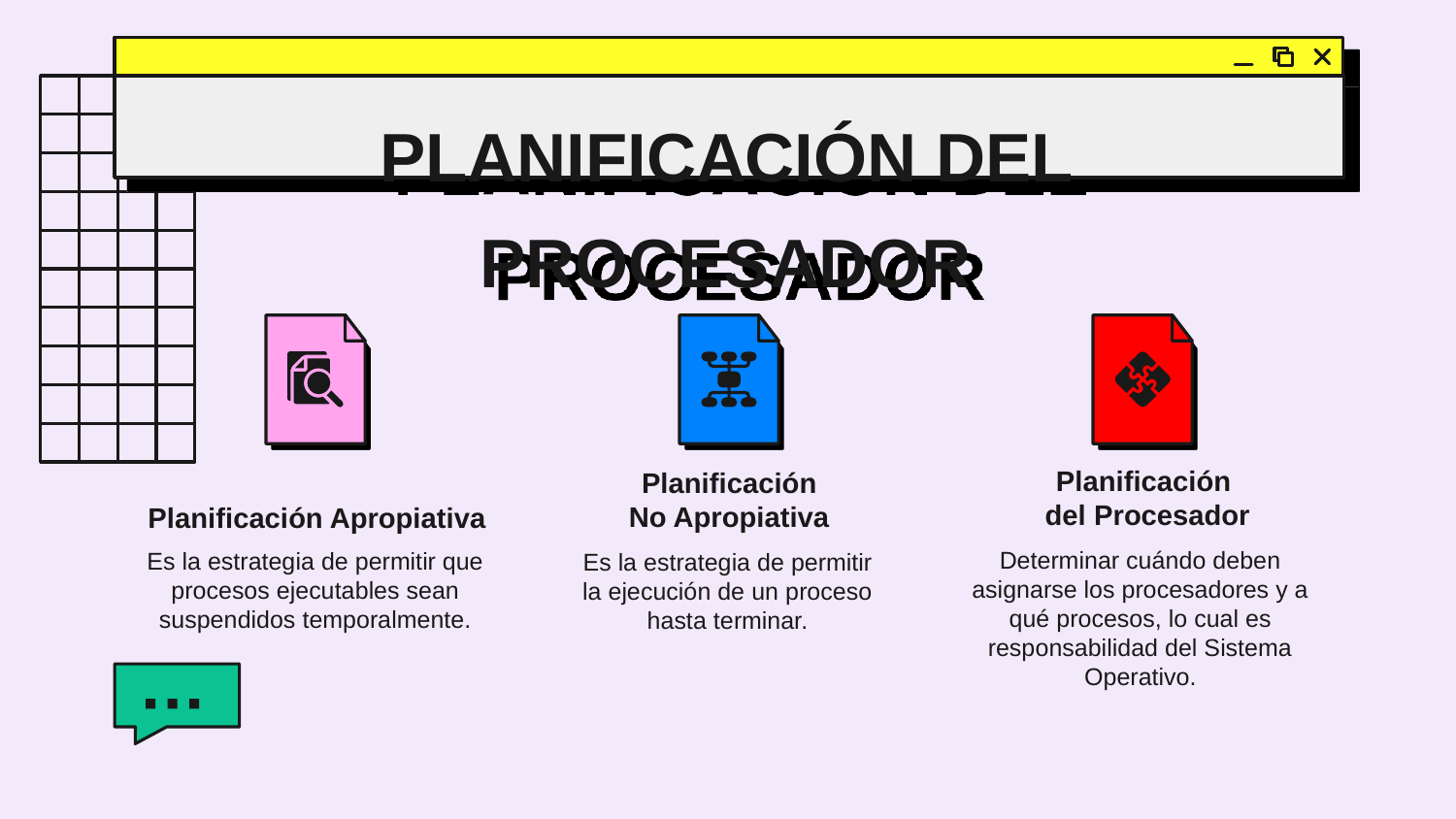

# PLANIFICACIÓN DEL PROCESADOR

Planificación
del Procesador
Planificación
No Apropiativa
Planificación Apropiativa
Determinar cuándo deben asignarse los procesadores y a qué procesos, lo cual es responsabilidad del Sistema Operativo.
Es la estrategia de permitir que procesos ejecutables sean suspendidos temporalmente.
Es la estrategia de permitir la ejecución de un proceso hasta terminar.